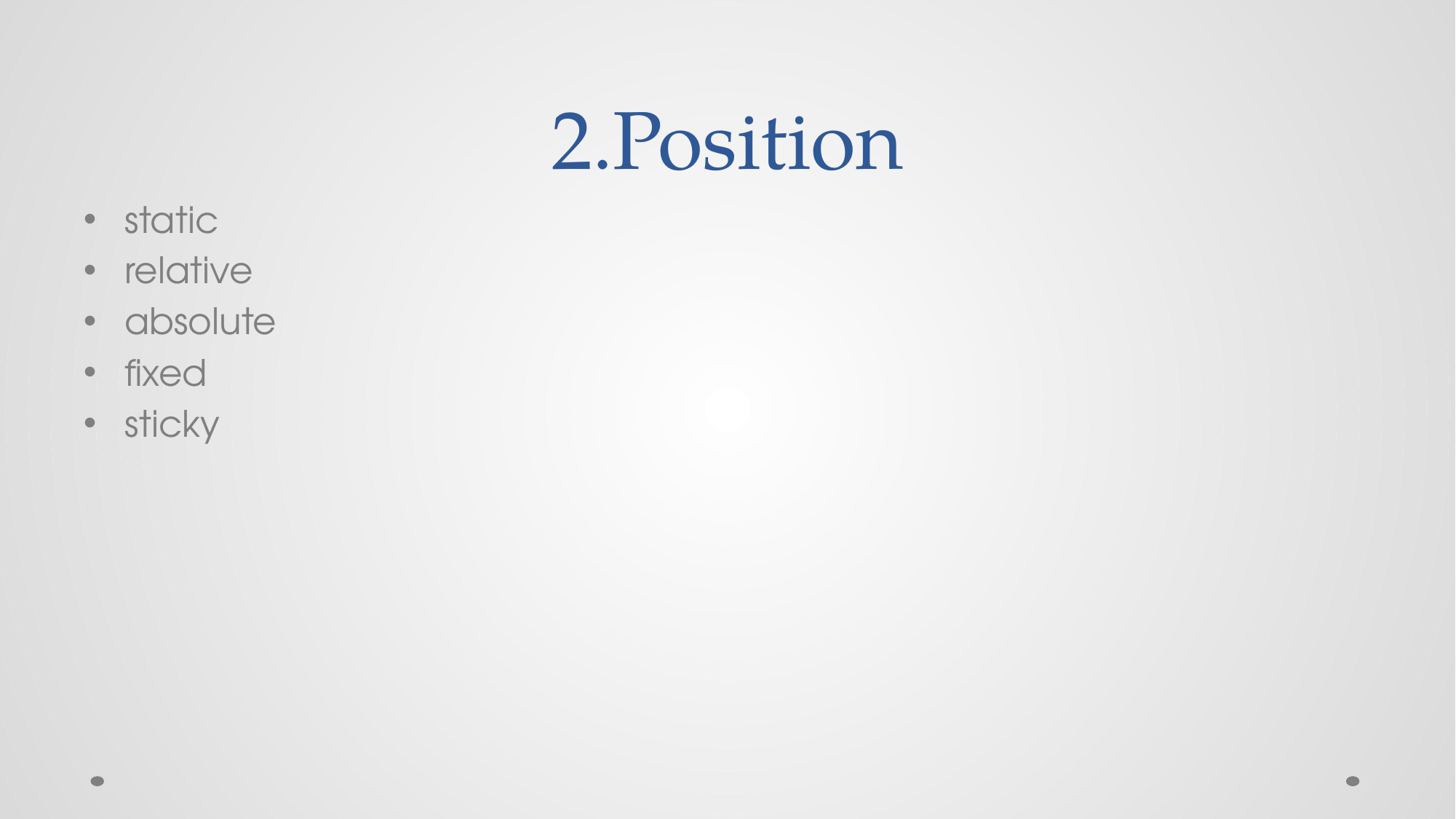

# 2.Position
static
relative
absolute
fixed
sticky